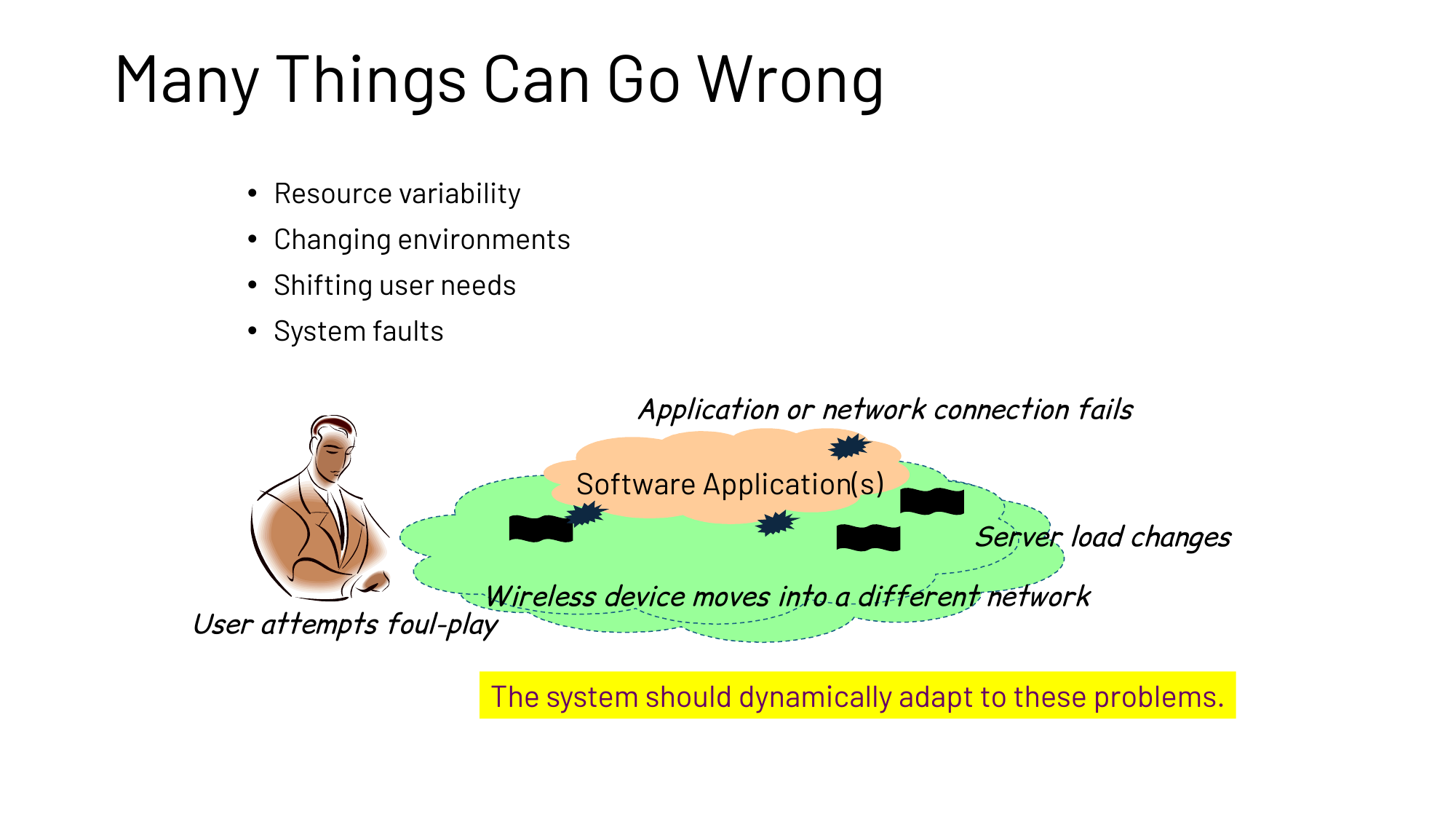

# Many Things Can Go Wrong
Resource variability
Changing environments
Shifting user needs
System faults
Application or network connection fails

Software Application(s)

Server load changes

Wireless device moves into a different network
User attempts foul-play
The system should dynamically adapt to these problems.